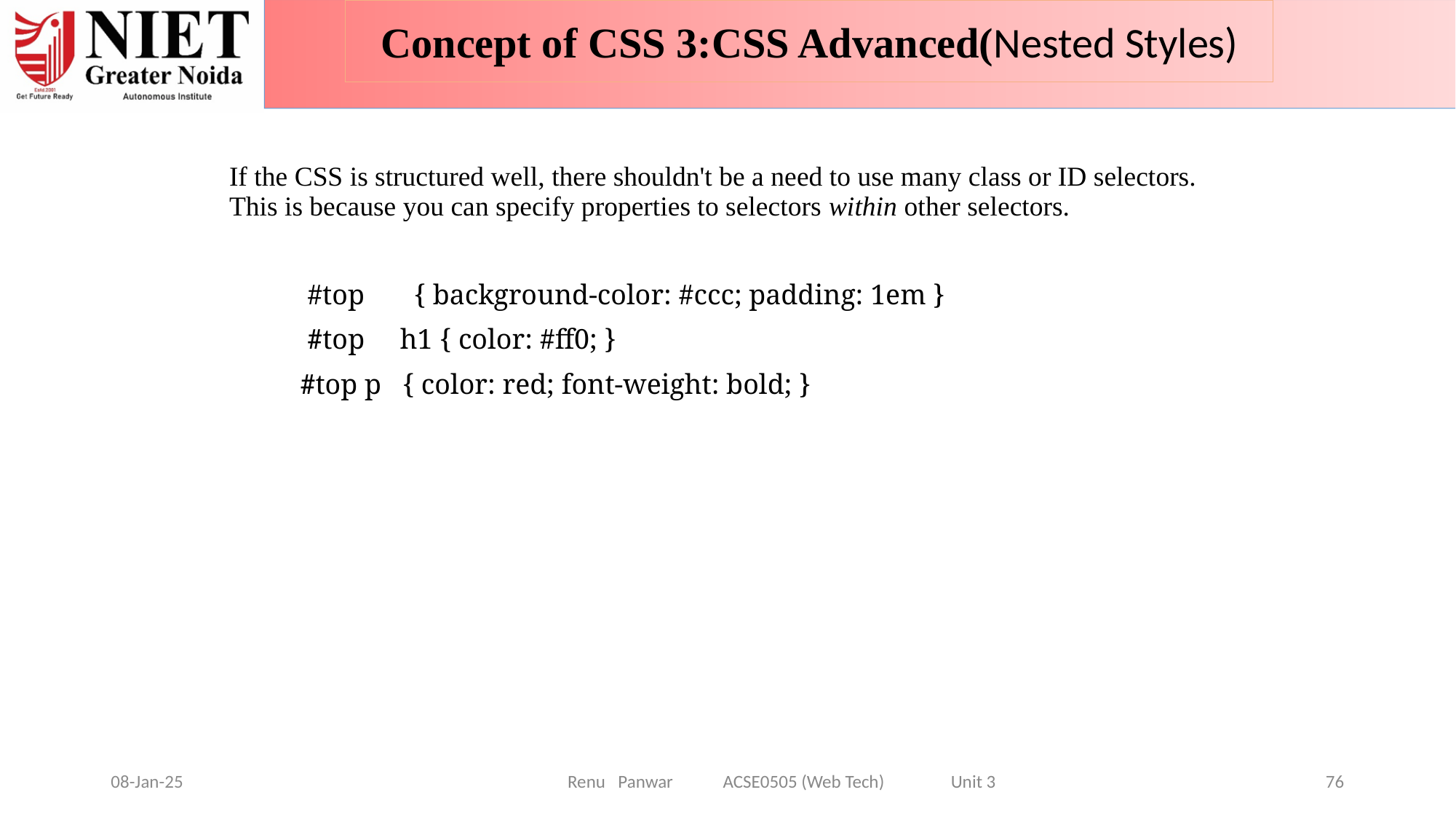

Concept of CSS 3:CSS Advanced(Nested Styles)

If the CSS is structured well, there shouldn't be a need to use many class or ID selectors. This is because you can specify properties to selectors within other selectors.

           #top       { background-color: #ccc; padding: 1em }
           #top     h1 { color: #ff0; }
          #top p   { color: red; font-weight: bold; }

08-Jan-25
76
Renu   Panwar            ACSE0505 (Web Tech)                Unit 3